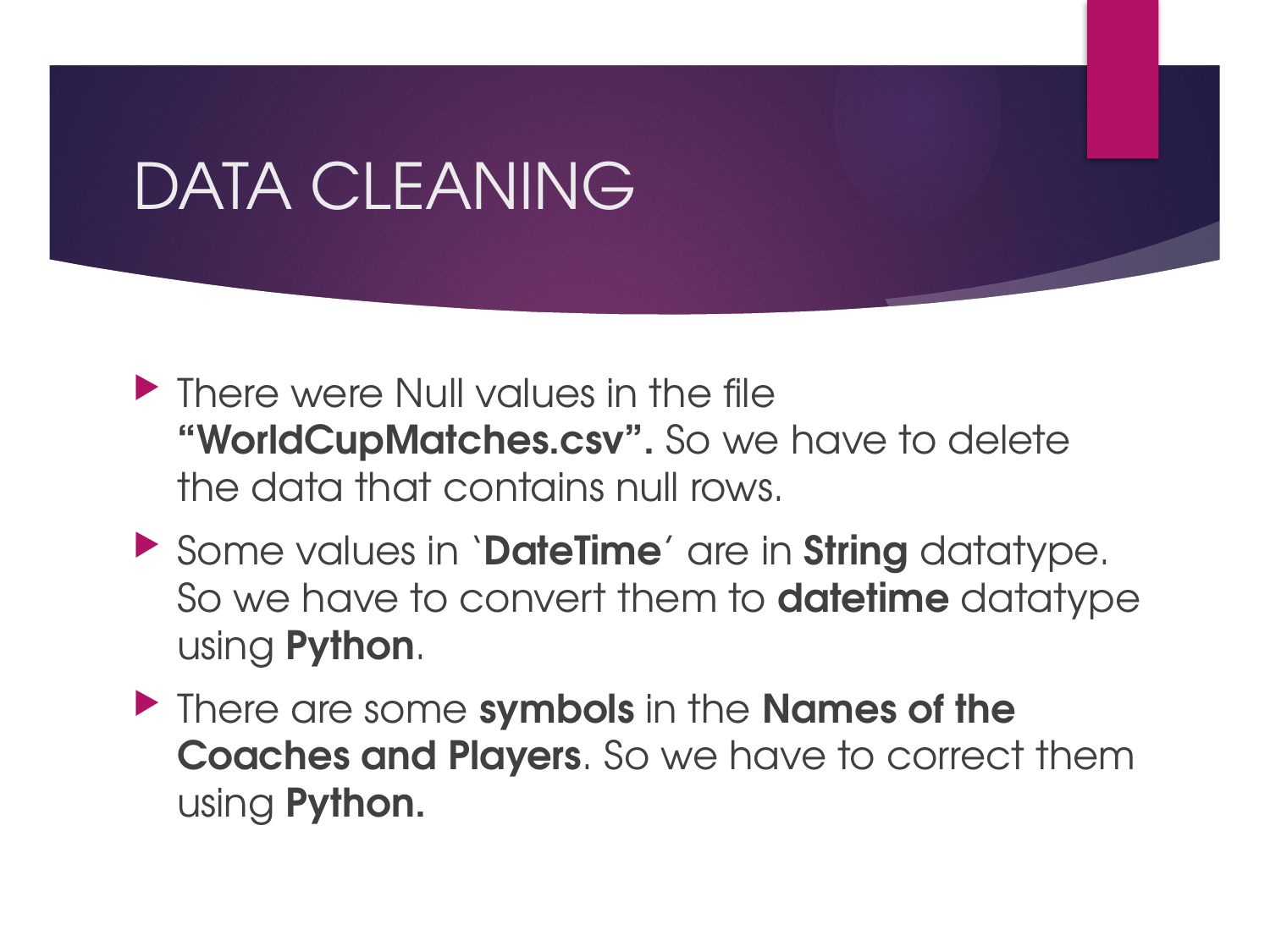

# DATA CLEANING
There were Null values in the file “WorldCupMatches.csv”. So we have to delete the data that contains null rows.
Some values in ‘DateTime’ are in String datatype. So we have to convert them to datetime datatype using Python.
There are some symbols in the Names of the Coaches and Players. So we have to correct them using Python.